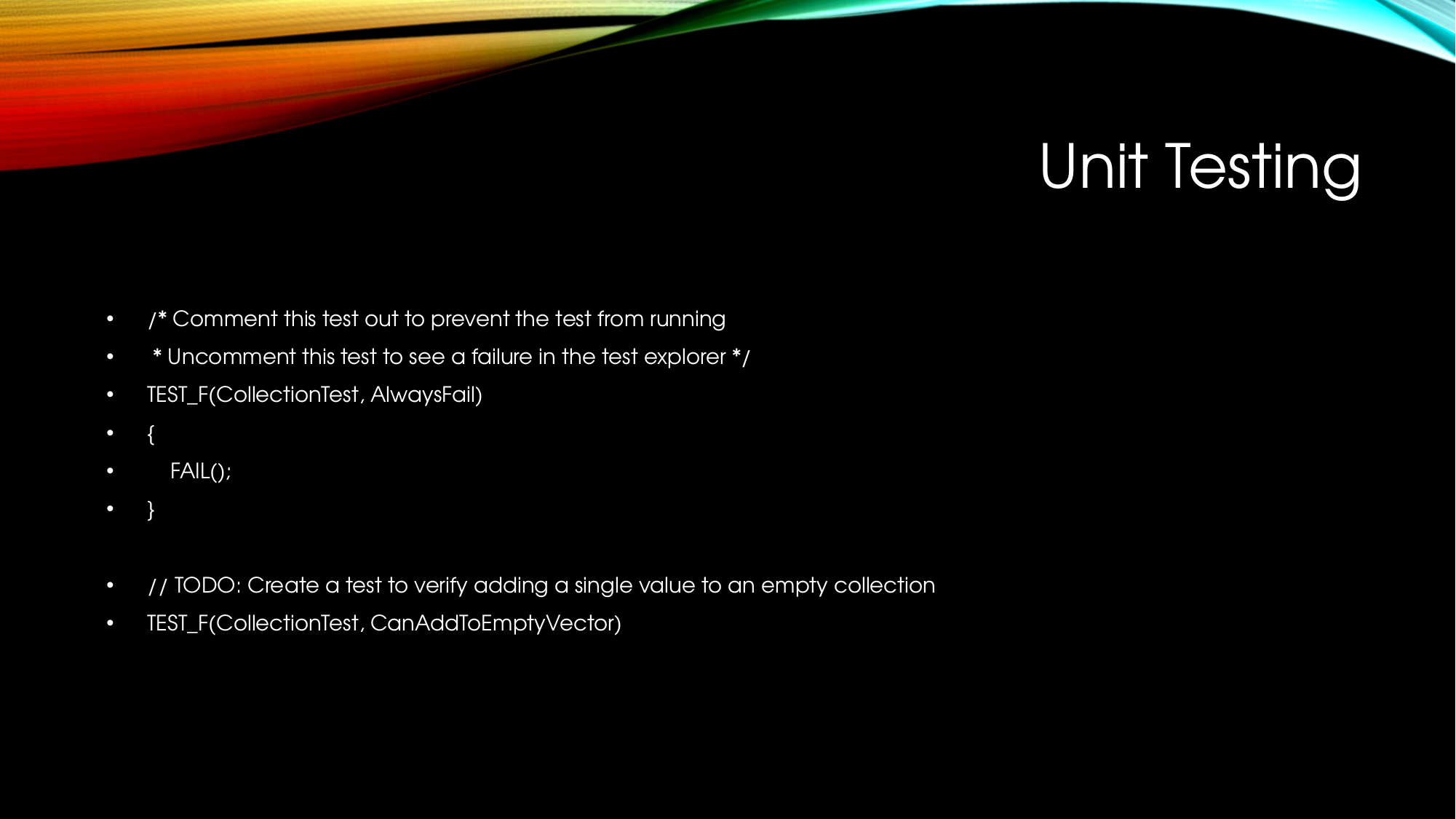

# Unit Testing

/* Comment this test out to prevent the test from running
 * Uncomment this test to see a failure in the test explorer */
TEST_F(CollectionTest, AlwaysFail)
{
    FAIL();
}

// TODO: Create a test to verify adding a single value to an empty collection
TEST_F(CollectionTest, CanAddToEmptyVector)